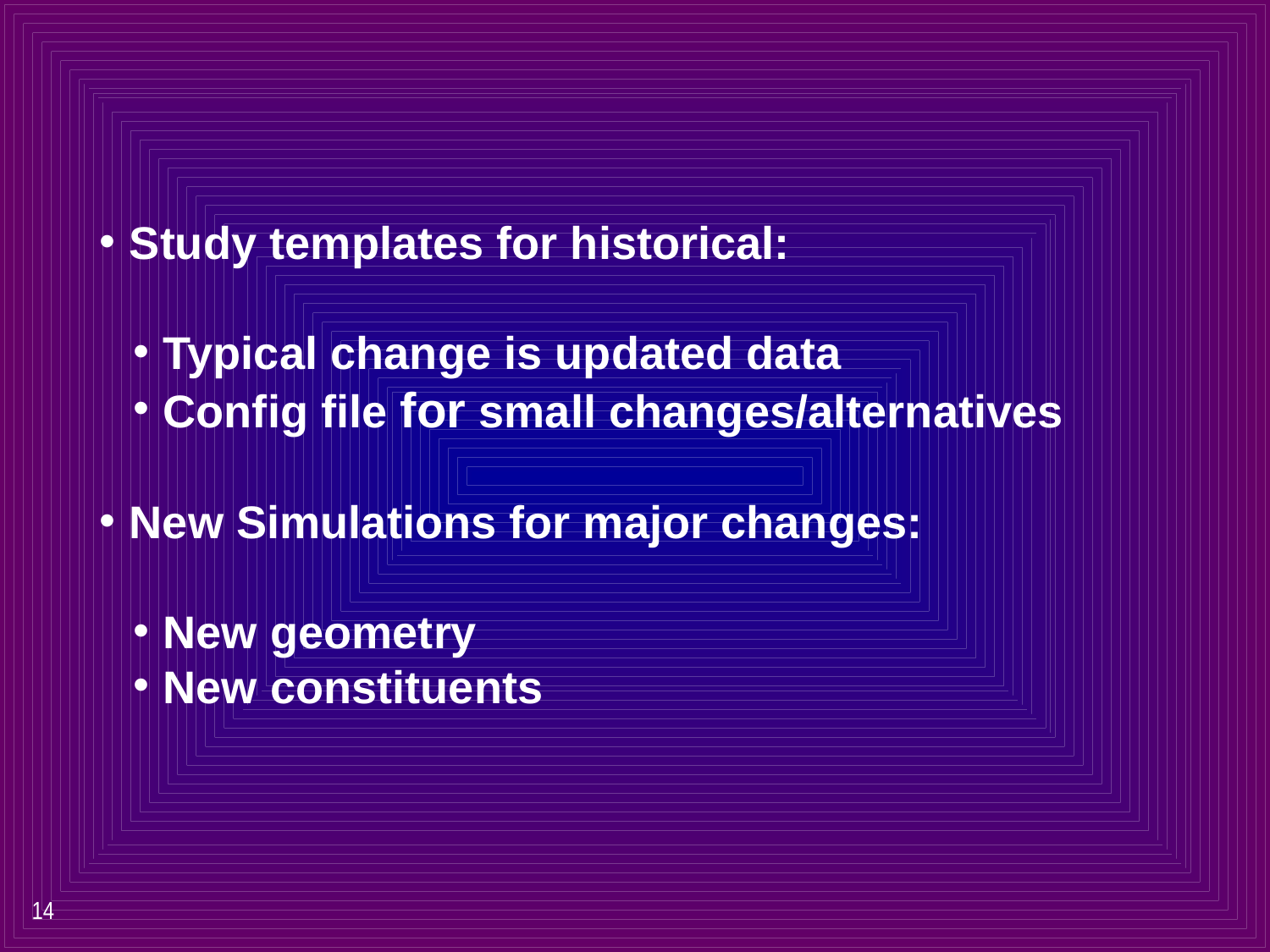

Study templates for historical:

Typical change is updated data
Config file for small changes/alternatives

New Simulations for major changes:

New geometry
New constituents
14